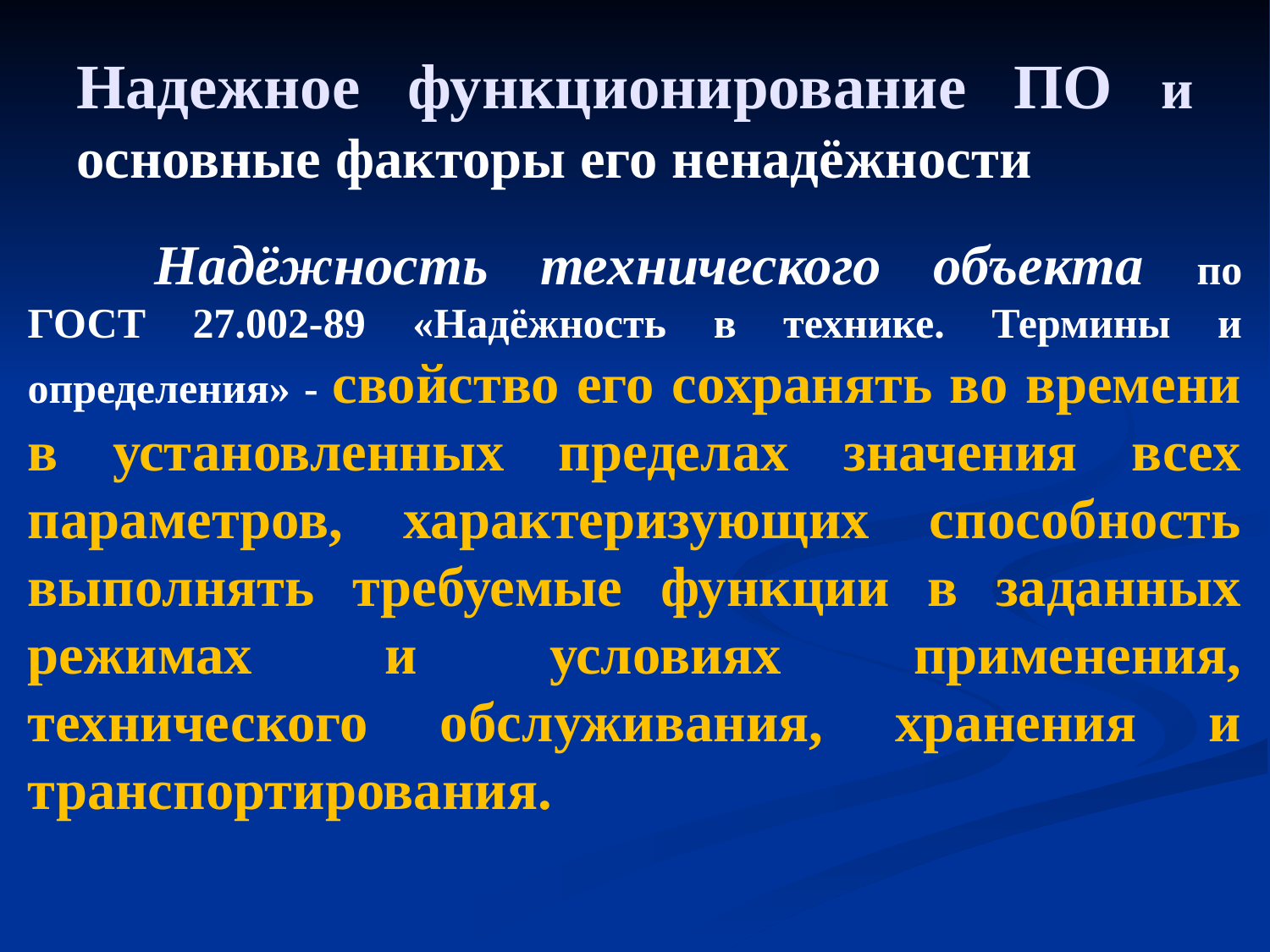

# Надежное функционирование ПО и основные факторы его ненадёжности
	Надёжность технического объекта по ГОСТ 27.002-89 «Надёжность в технике. Термины и определения» - свойство его сохранять во времени в установленных пределах значения всех параметров, характеризующих способность выполнять требуемые функции в заданных режимах и условиях применения, технического обслуживания, хранения и транспортирования.